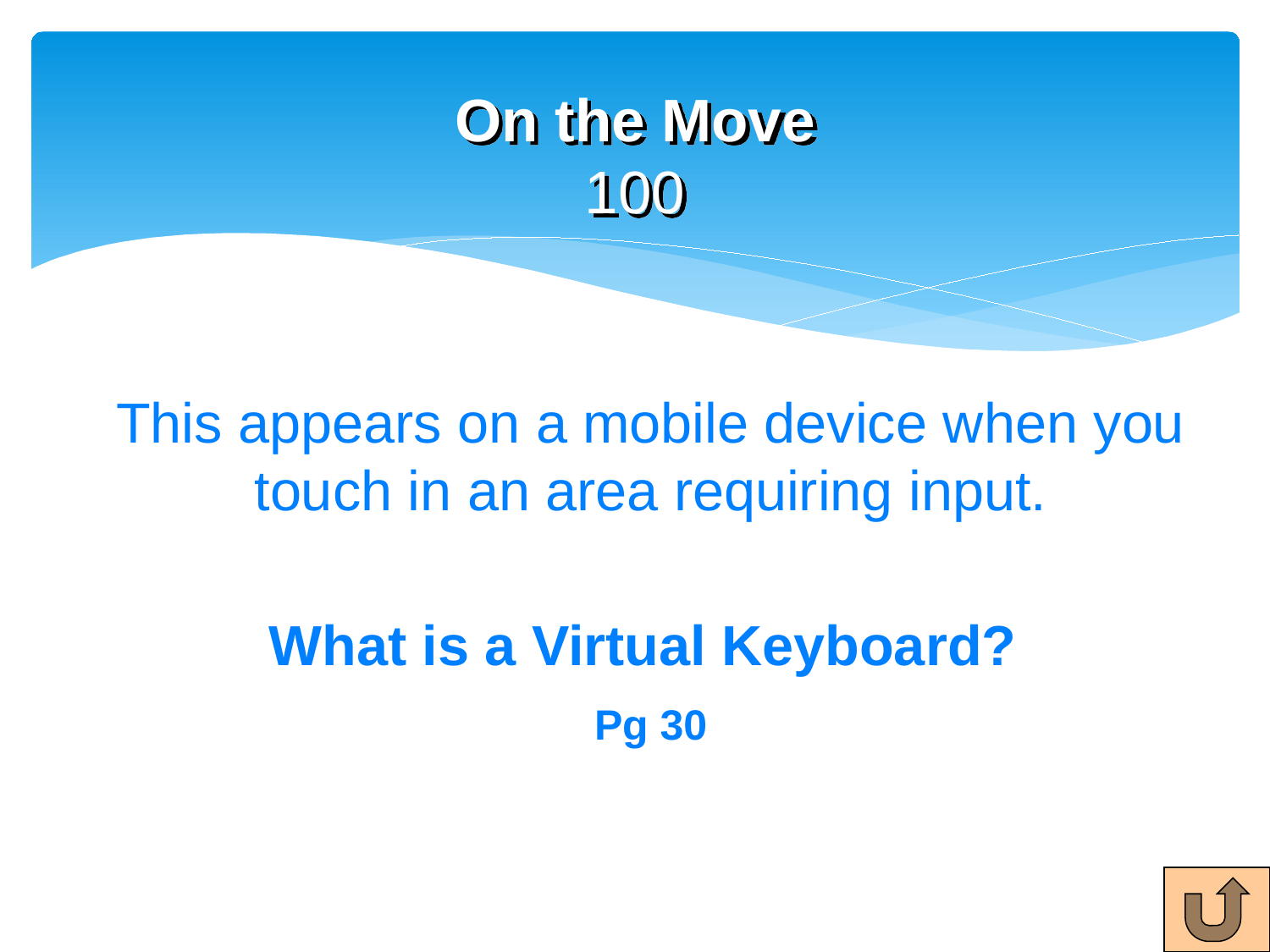

# On the Move 100
This appears on a mobile device when you touch in an area requiring input.
What is a Virtual Keyboard?
Pg 30